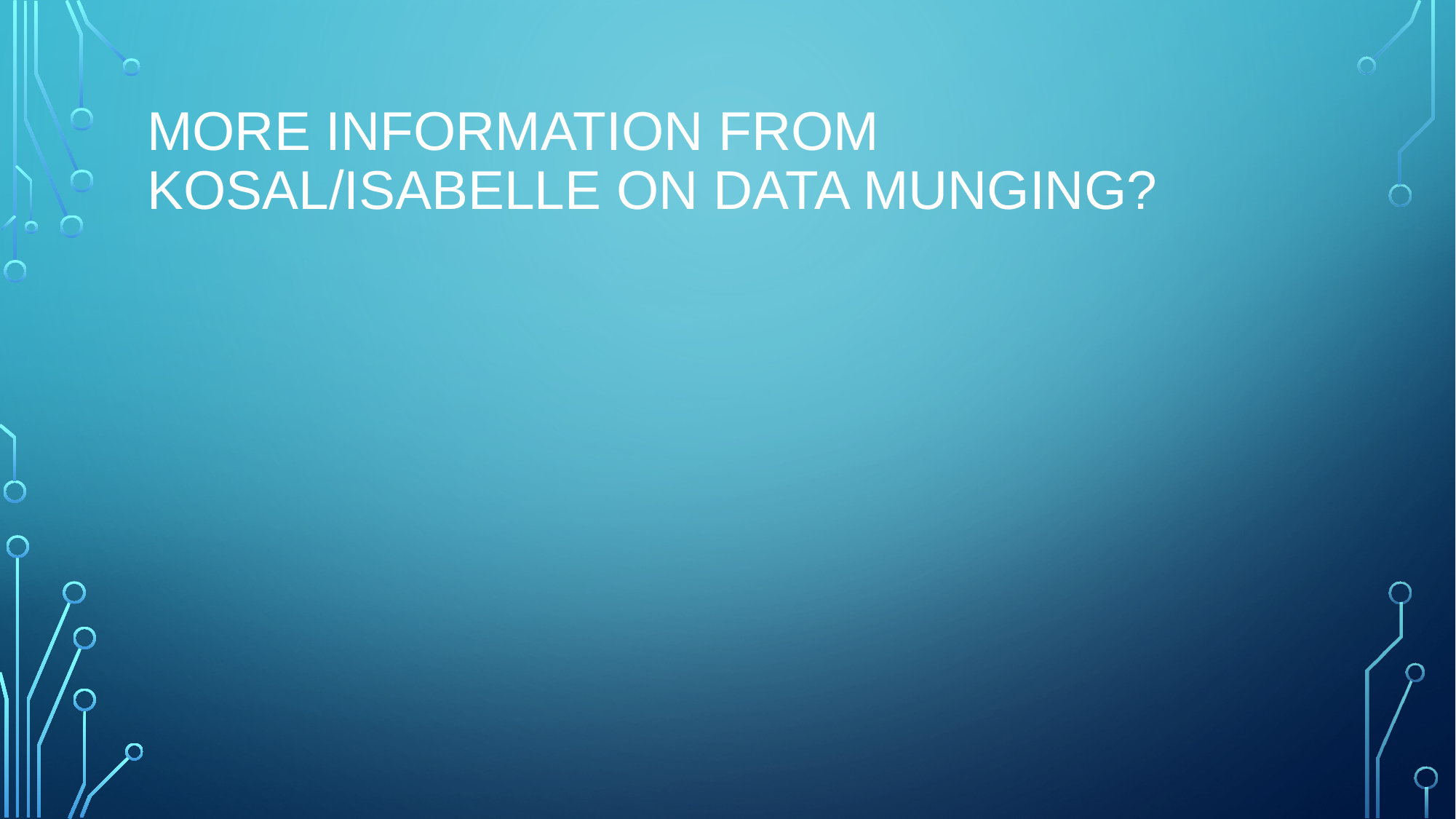

# More information from kosal/isabelle on data munging?